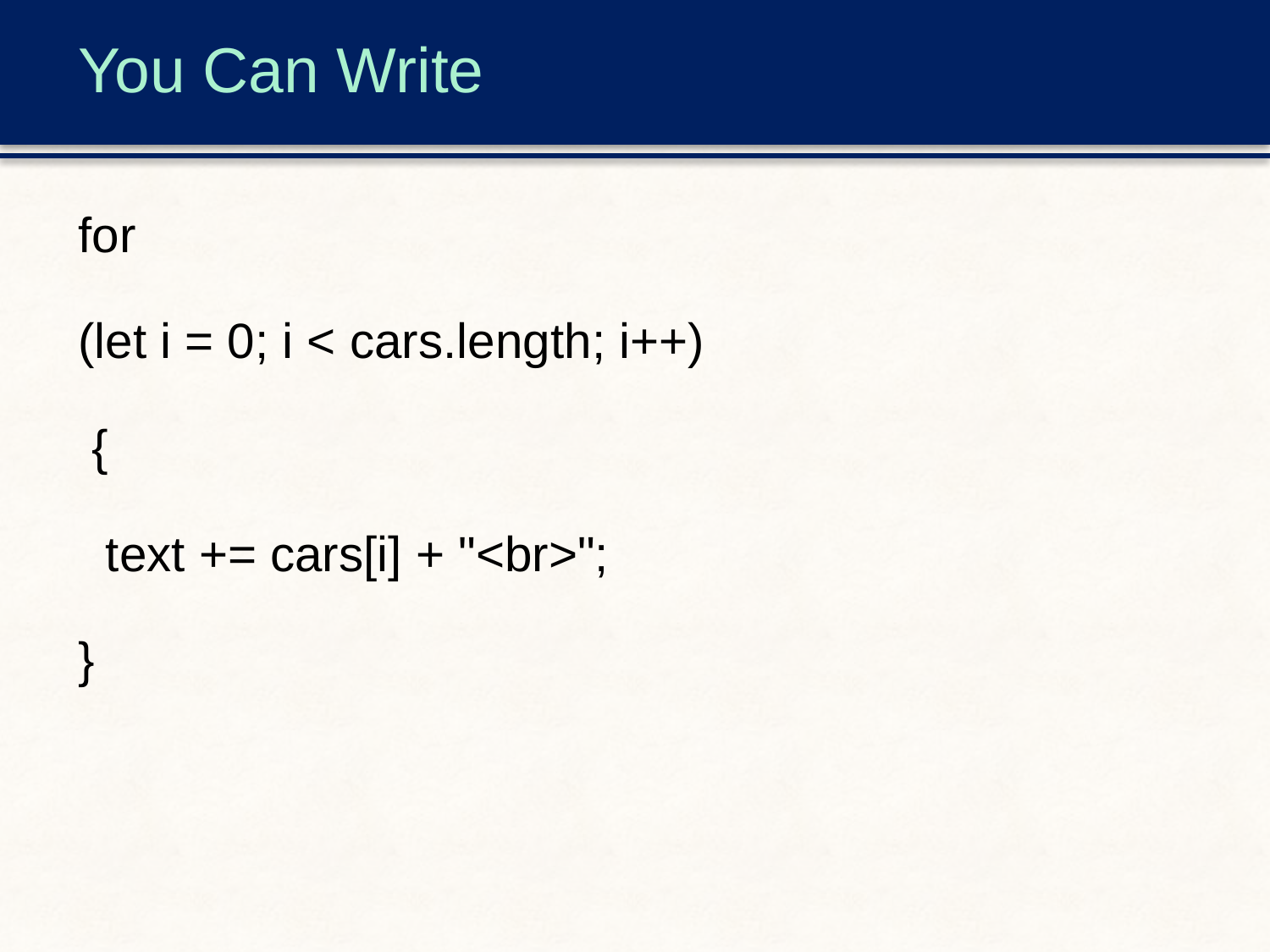

# You Can Write
for
(let i = 0; i < cars.length; i++)
 {
  text += cars[i] + "<br>";
}